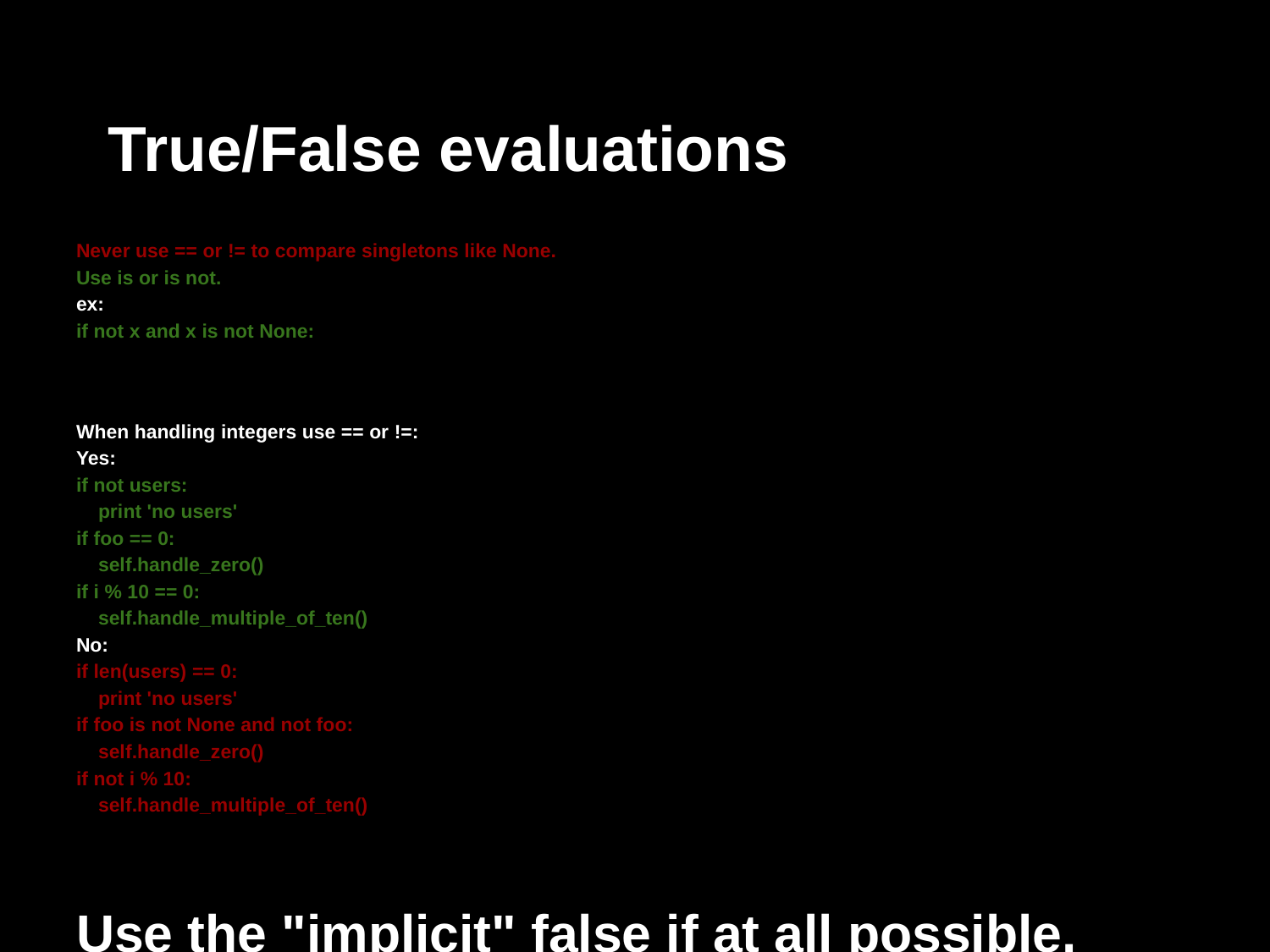

# True/False evaluations
Never use == or != to compare singletons like None.
Use is or is not.
ex:
if not x and x is not None:

When handling integers use == or !=:
Yes:
if not users:
    print 'no users'
if foo == 0:
    self.handle_zero()
if i % 10 == 0:
    self.handle_multiple_of_ten()
No:
if len(users) == 0:
    print 'no users'
if foo is not None and not foo:
    self.handle_zero()
if not i % 10:
    self.handle_multiple_of_ten()

Use the "implicit" false if at all possible.